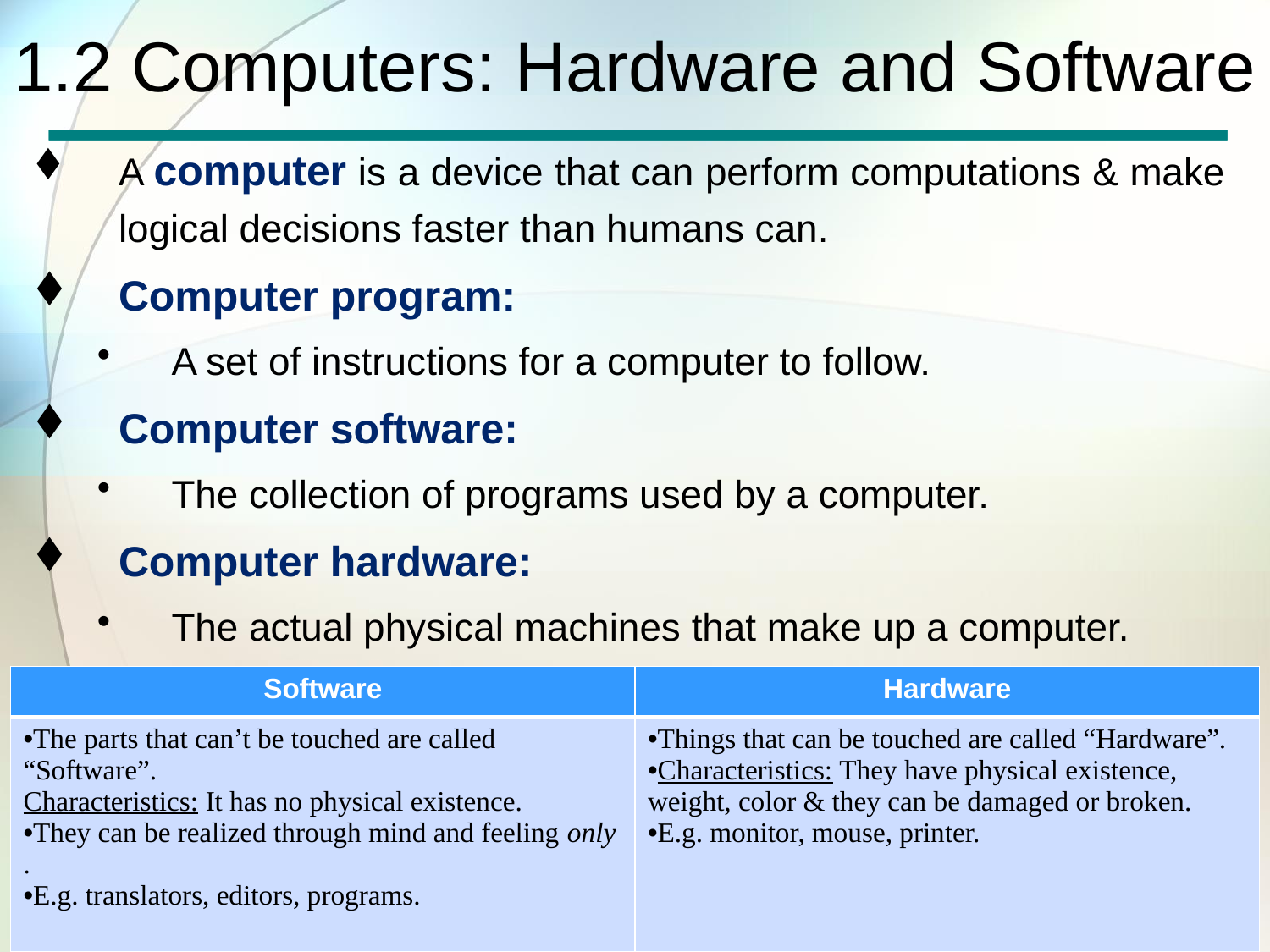

# 1.2 Computers: Hardware and Software
A computer is a device that can perform computations & make logical decisions faster than humans can.
Computer program:
A set of instructions for a computer to follow.
Computer software:
The collection of programs used by a computer.
Computer hardware:
The actual physical machines that make up a computer.

| Software | Hardware |
| --- | --- |
| The parts that can’t be touched are called “Software”. Characteristics: It has no physical existence. They can be realized through mind and feeling only . E.g. translators, editors, programs. | Things that can be touched are called “Hardware”. Characteristics: They have physical existence, weight, color & they can be damaged or broken. E.g. monitor, mouse, printer. |
4